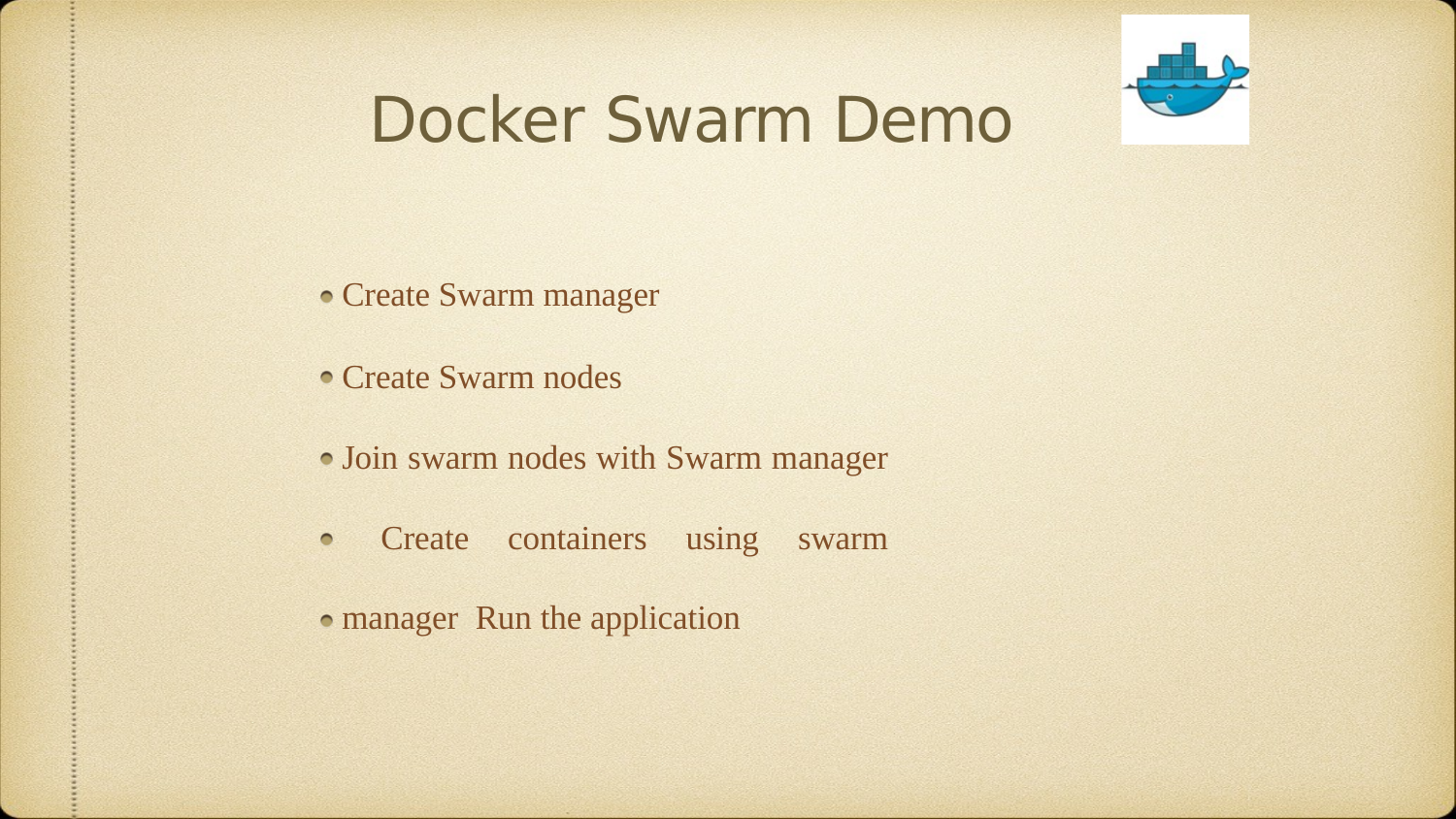

# Docker Swarm Demo
Create Swarm manager

Create Swarm nodes
Join swarm nodes with Swarm manager  Create containers using swarm manager  Run the application